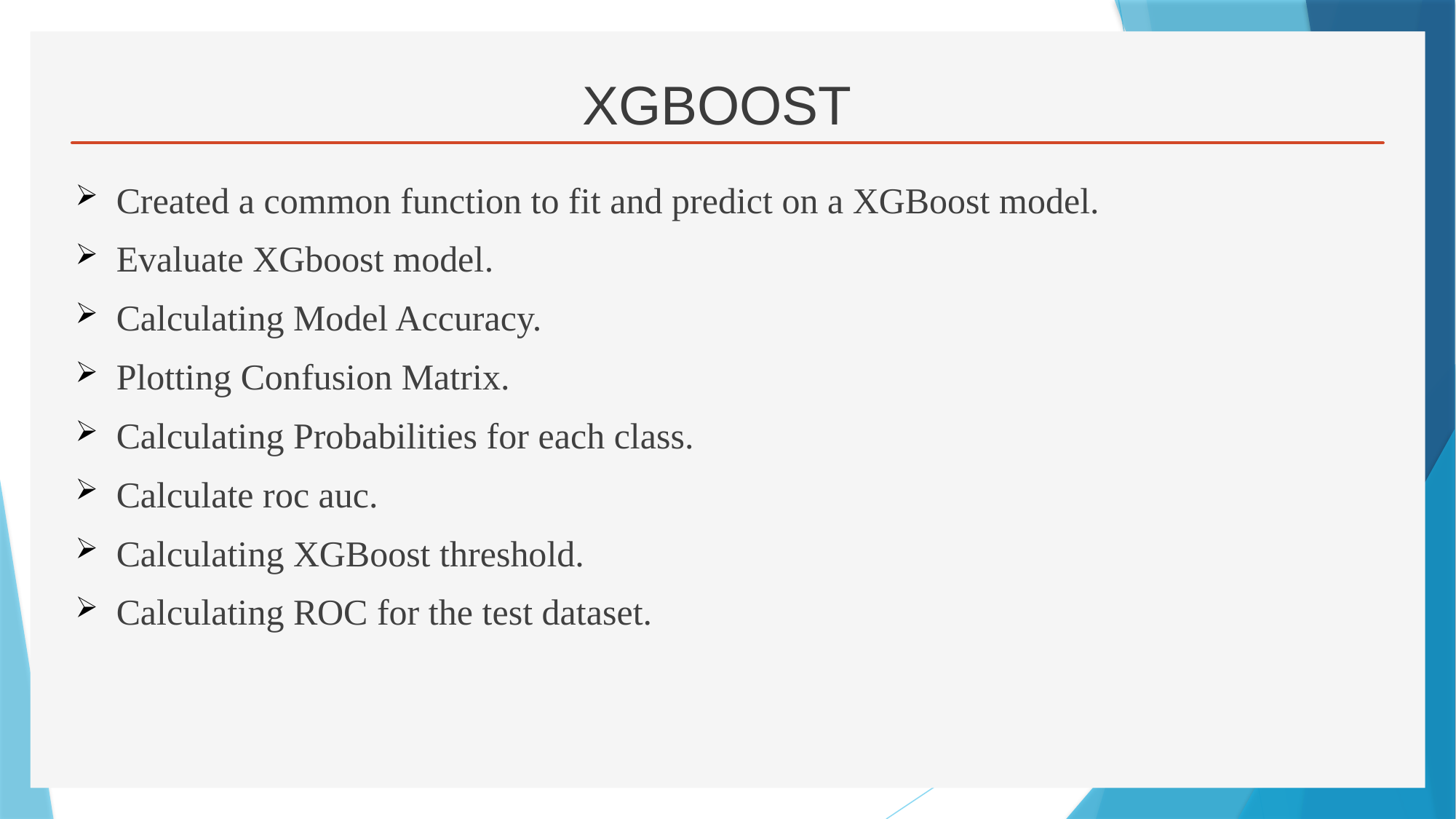

# XGBOOST
Created a common function to fit and predict on a XGBoost model.
Evaluate XGboost model.
Calculating Model Accuracy.
Plotting Confusion Matrix.
Calculating Probabilities for each class.
Calculate roc auc.
Calculating XGBoost threshold.
Calculating ROC for the test dataset.